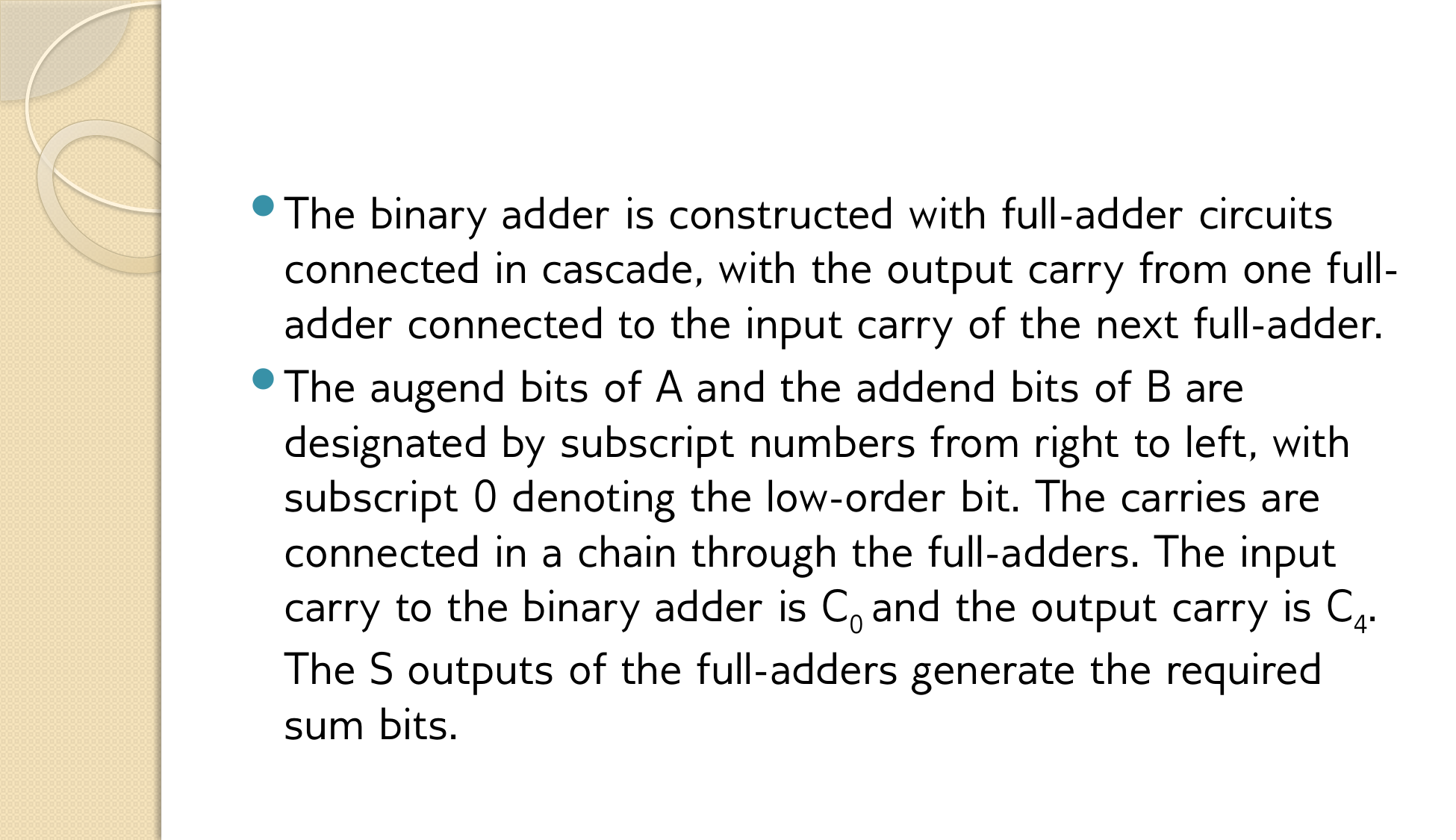

#
The binary adder is constructed with full-adder circuits connected in cascade, with the output carry from one full-adder connected to the input carry of the next full-adder.
The augend bits of A and the addend bits of B are designated by subscript numbers from right to left, with subscript 0 denoting the low-order bit. The carries are connected in a chain through the full-adders. The input carry to the binary adder is C0 and the output carry is C4. The S outputs of the full-adders generate the required sum bits.